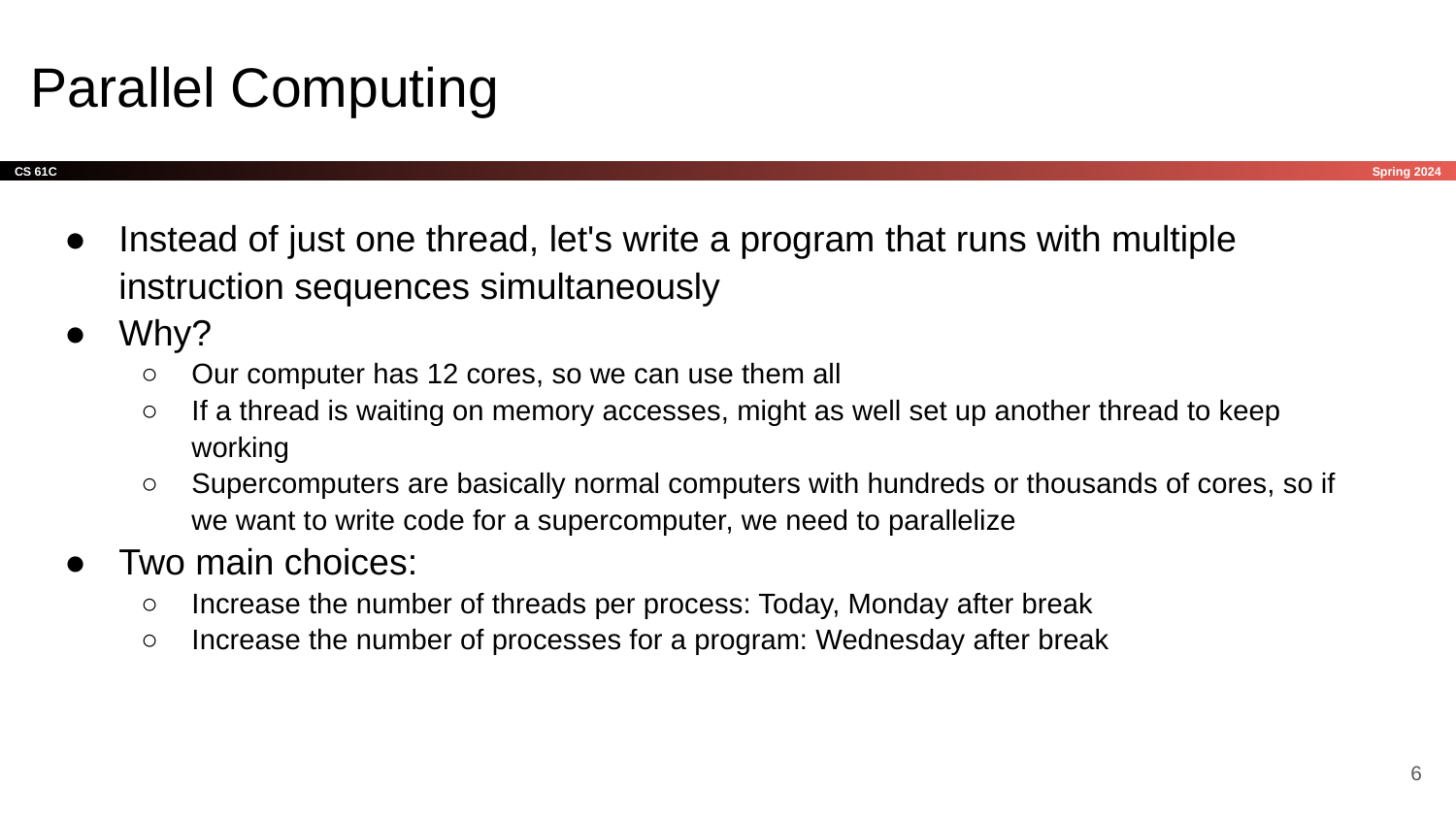

# Parallel Computing
Instead of just one thread, let's write a program that runs with multiple instruction sequences simultaneously
Why?
Our computer has 12 cores, so we can use them all
If a thread is waiting on memory accesses, might as well set up another thread to keep working
Supercomputers are basically normal computers with hundreds or thousands of cores, so if we want to write code for a supercomputer, we need to parallelize
Two main choices:
Increase the number of threads per process: Today, Monday after break
Increase the number of processes for a program: Wednesday after break
6